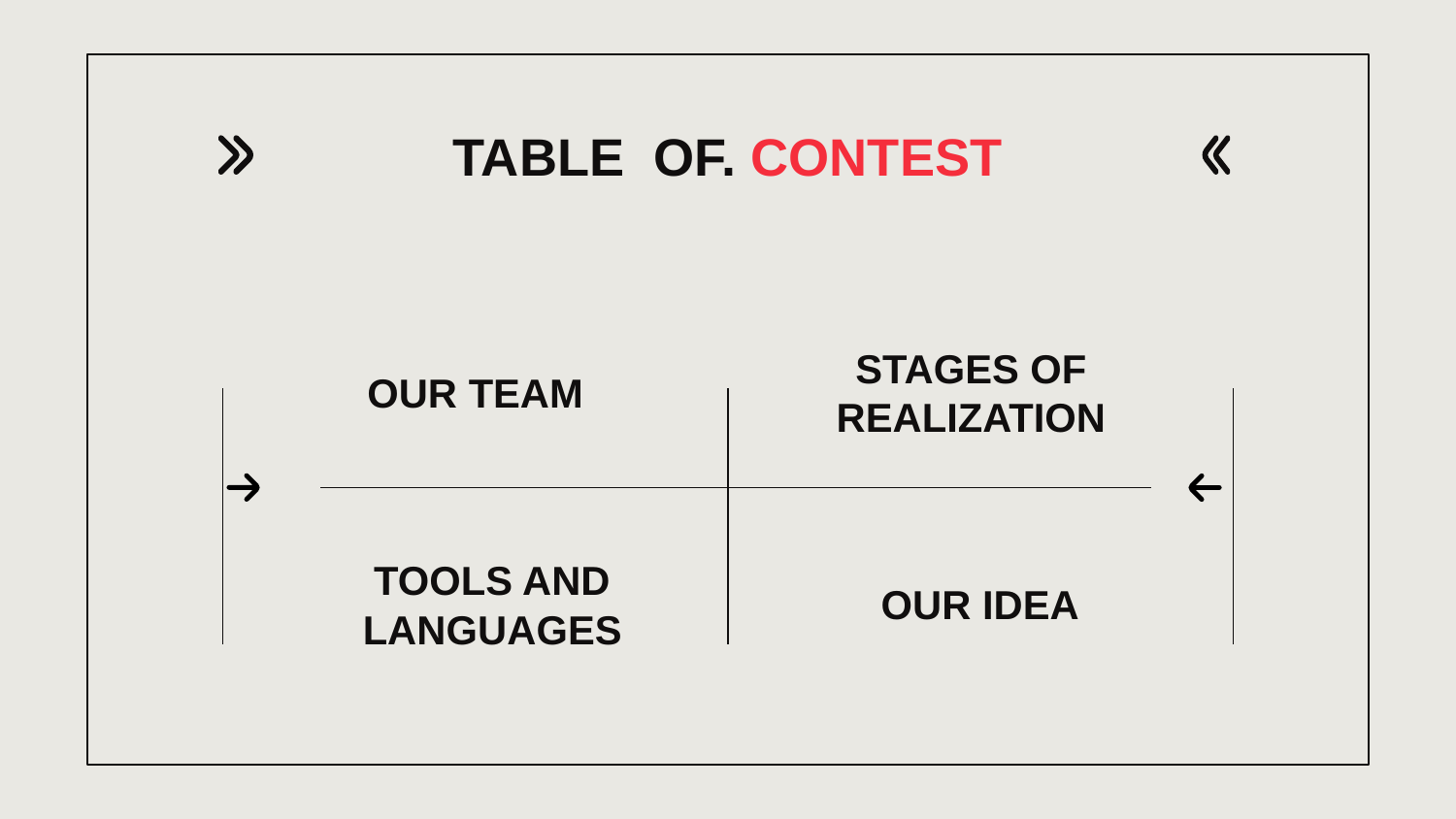

# TABLE  OF. CONTEST

OUR TEAM
STAGES OF
REALIZATION

TOOLS AND LANGUAGES
OUR IDEA